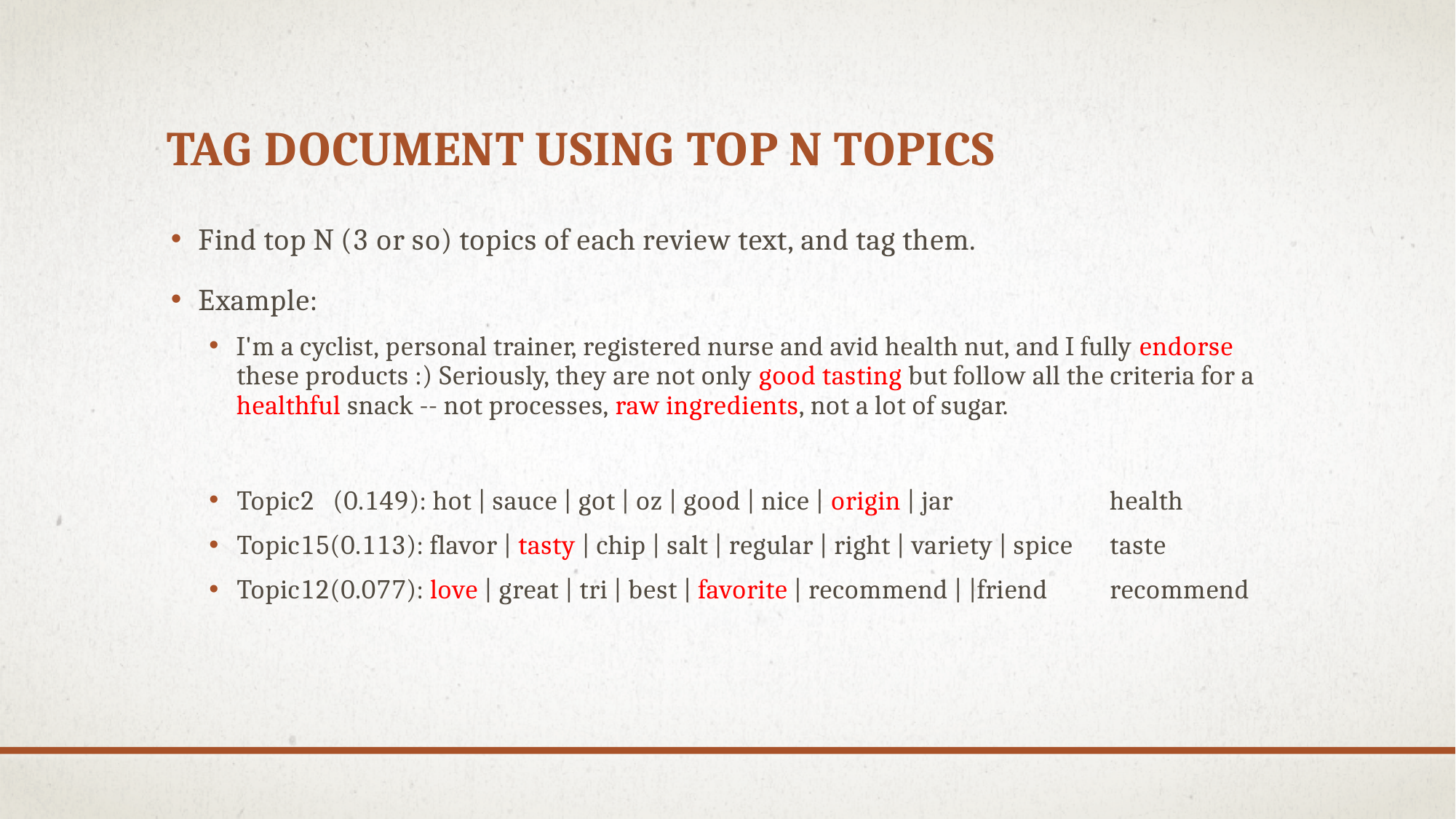

# Tag document using top N topics
Find top N (3 or so) topics of each review text, and tag them.
Example:
I'm a cyclist, personal trainer, registered nurse and avid health nut, and I fully endorse these products :) Seriously, they are not only good tasting but follow all the criteria for a healthful snack -- not processes, raw ingredients, not a lot of sugar.

Topic2   (0.149): hot | sauce | got | oz | good | nice | origin | jar		health
Topic15(0.113): flavor | tasty | chip | salt | regular | right | variety | spice	taste
Topic12(0.077): love | great | tri | best | favorite | recommend | |friend	recommend